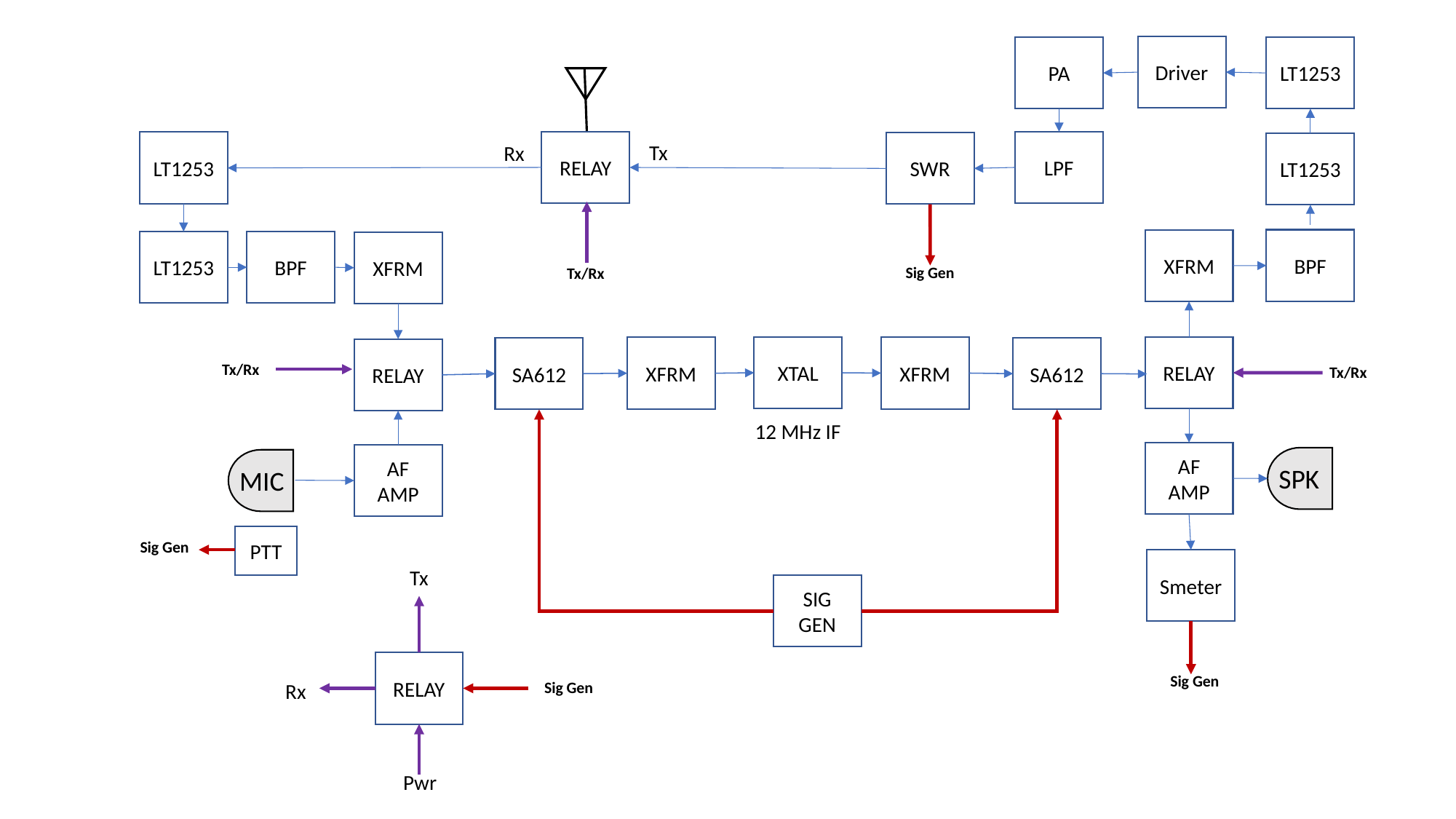

Driver
PA
LT1253

RELAY
LPF
LT1253
SWR
LT1253
Tx
Rx
BPF
XFRM
LT1253
BPF
XFRM
Sig Gen
Tx/Rx
XTAL
RELAY
XFRM
XFRM
SA612
SA612
RELAY
Tx/Rx
Tx/Rx
12 MHz IF
AF AMP
AF AMP

SPK

MIC
PTT
Sig Gen
Smeter
Tx
SIG GEN
RELAY
Sig Gen
Sig Gen
Rx
Pwr